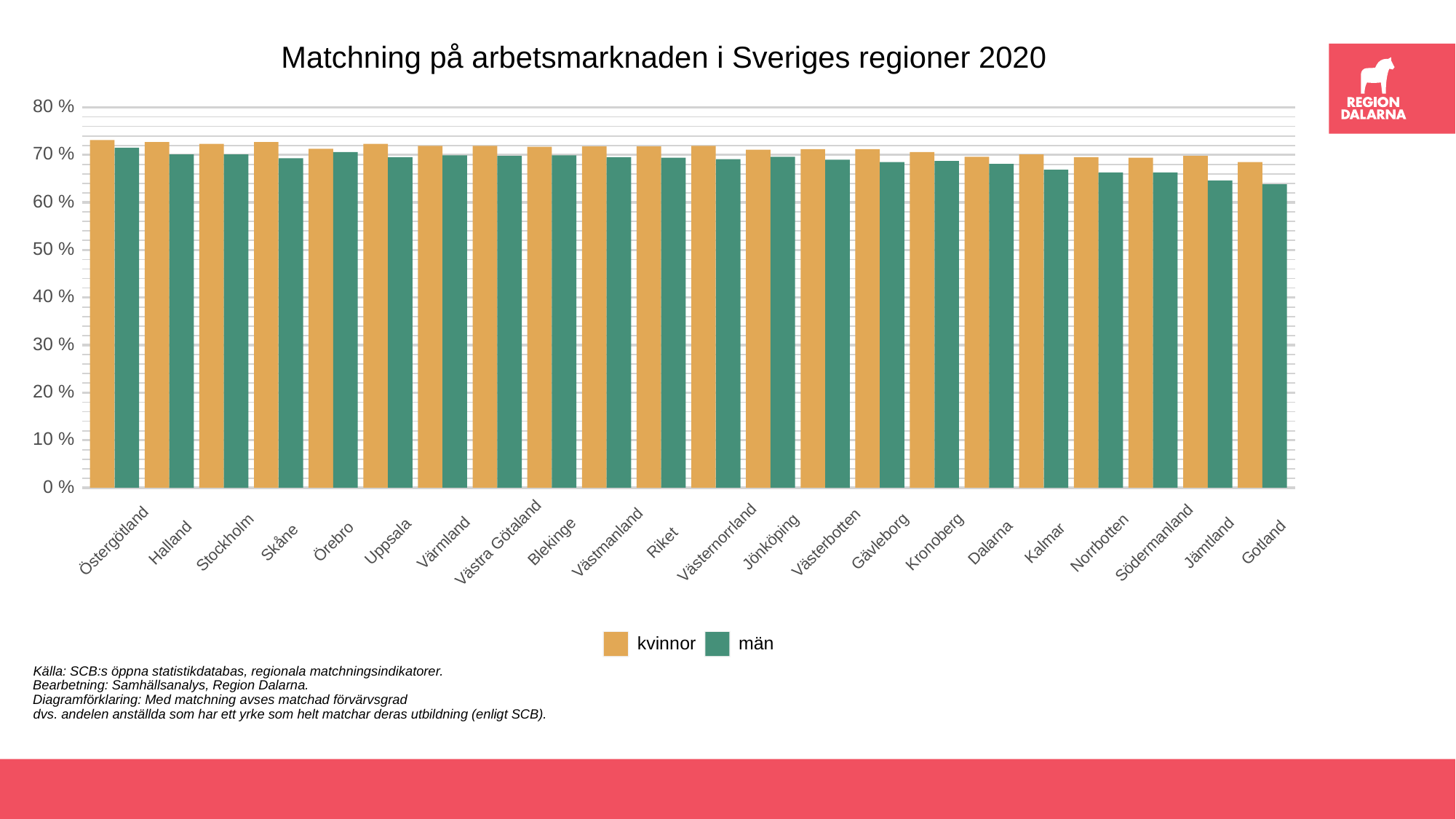

Matchning på arbetsmarknaden i Sveriges regioner 2020

80 %

70 %

60 %

50 %

40 %

30 %

20 %

10 %

 0 %

Östergötland
Gävleborg
Jönköping
Blekinge
Kronoberg
Uppsala
Örebro
Skåne
Stockholm
Västra Götaland
Södermanland
Gotland
Jämtland
Värmland
Västmanland
Västernorrland
Västerbotten
Halland
Riket
Dalarna
Kalmar
Norrbotten

män
kvinnor
Källa: SCB:s öppna statistikdatabas, regionala matchningsindikatorer.
Bearbetning: Samhällsanalys, Region Dalarna.
Diagramförklaring: Med matchning avses matchad förvärvsgrad
dvs. andelen anställda som har ett yrke som helt matchar deras utbildning (enligt SCB).